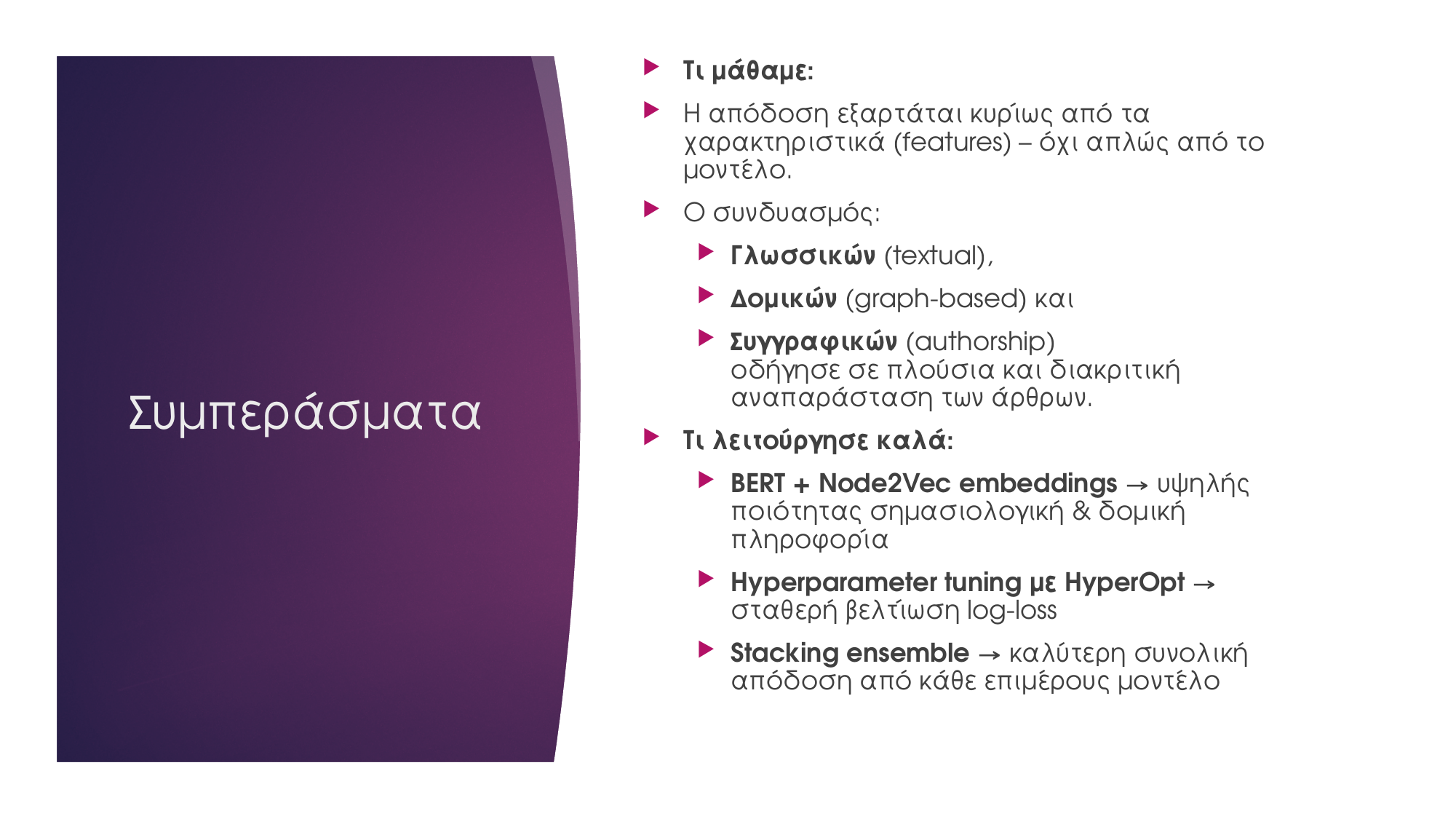

Τι μάθαμε:
Η απόδοση εξαρτάται κυρίως από τα χαρακτηριστικά (features) – όχι απλώς από το μοντέλο.
Ο συνδυασμός:
Γλωσσικών (textual),
Δομικών (graph-based) και
Συγγραφικών (authorship)
οδήγησε σε πλούσια και διακριτική αναπαράσταση των άρθρων.
Τι λειτούργησε καλά:
BERT + Node2Vec embeddings → υψηλής ποιότητας σημασιολογική & δομική πληροφορία
Hyperparameter tuning με HyperOpt → σταθερή βελτίωση log-loss
Stacking ensemble → καλύτερη συνολική απόδοση από κάθε επιμέρους μοντέλο

# Συμπεράσματα